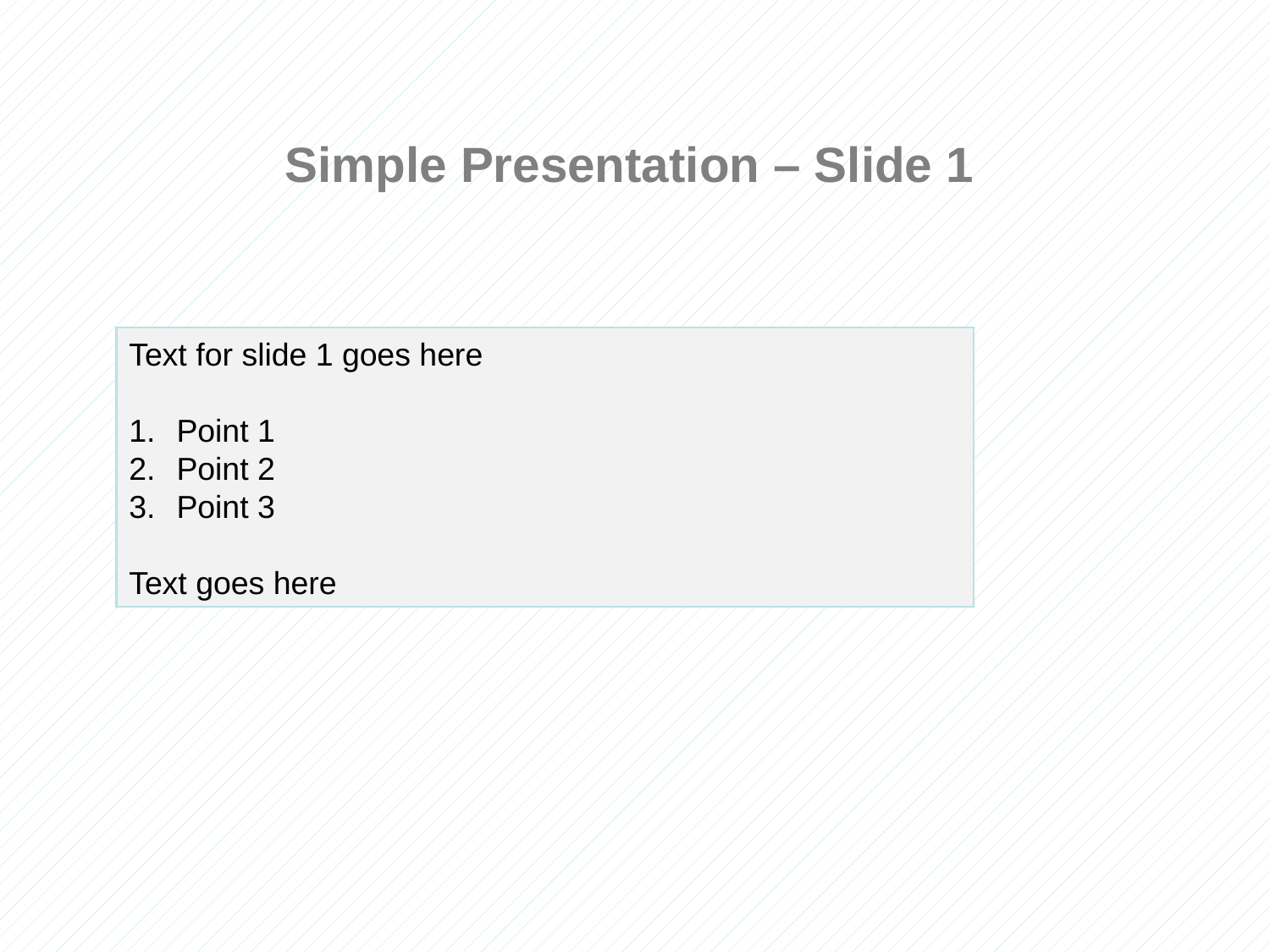

Simple Presentation – Slide 1
Text for slide 1 goes here

Point 1
Point 2
Point 3

Text goes here